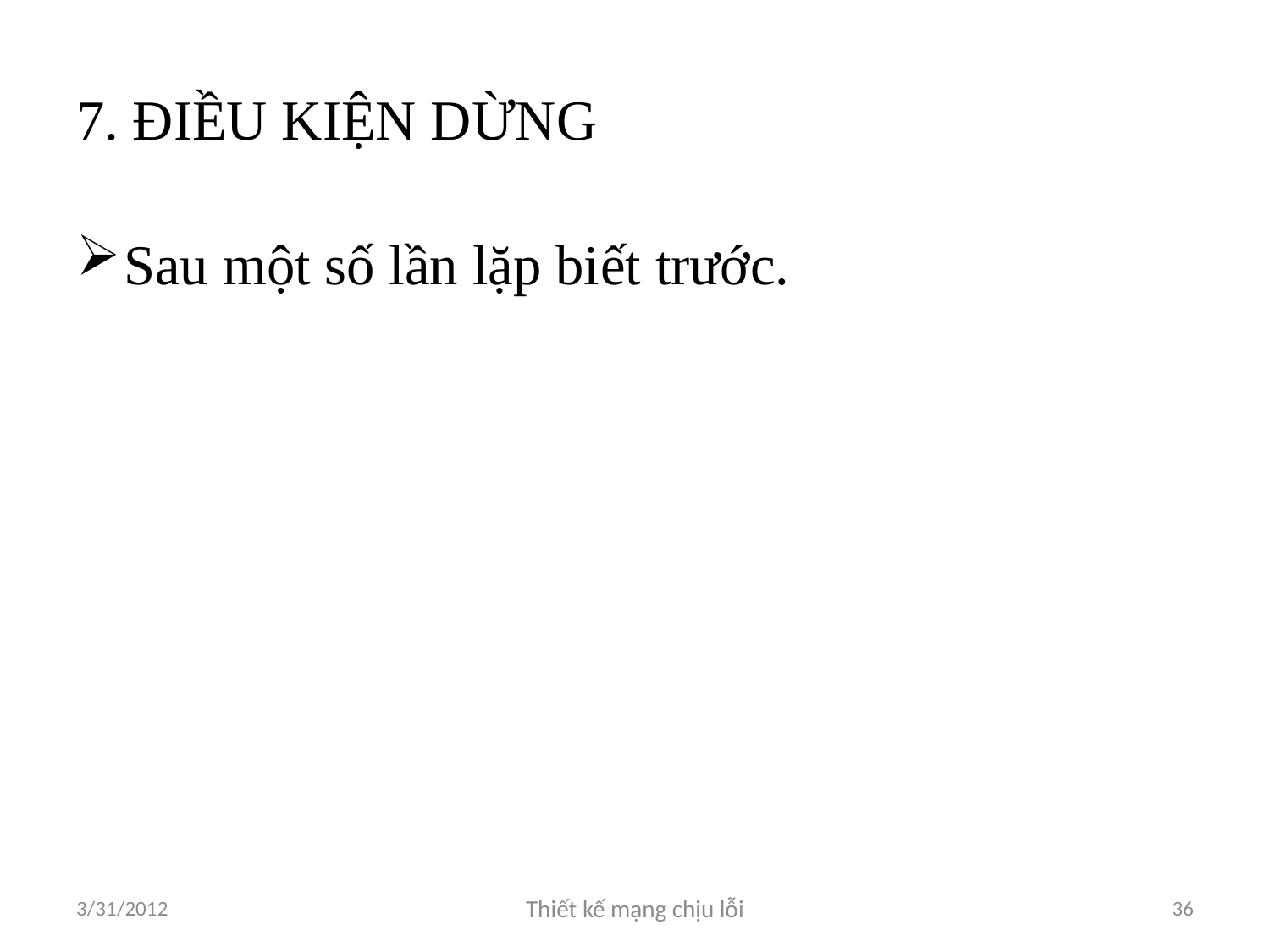

# 7. ĐIỀU KIỆN DỪNG
Sau một số lần lặp biết trước.
3/31/2012
Thiết kế mạng chịu lỗi
36